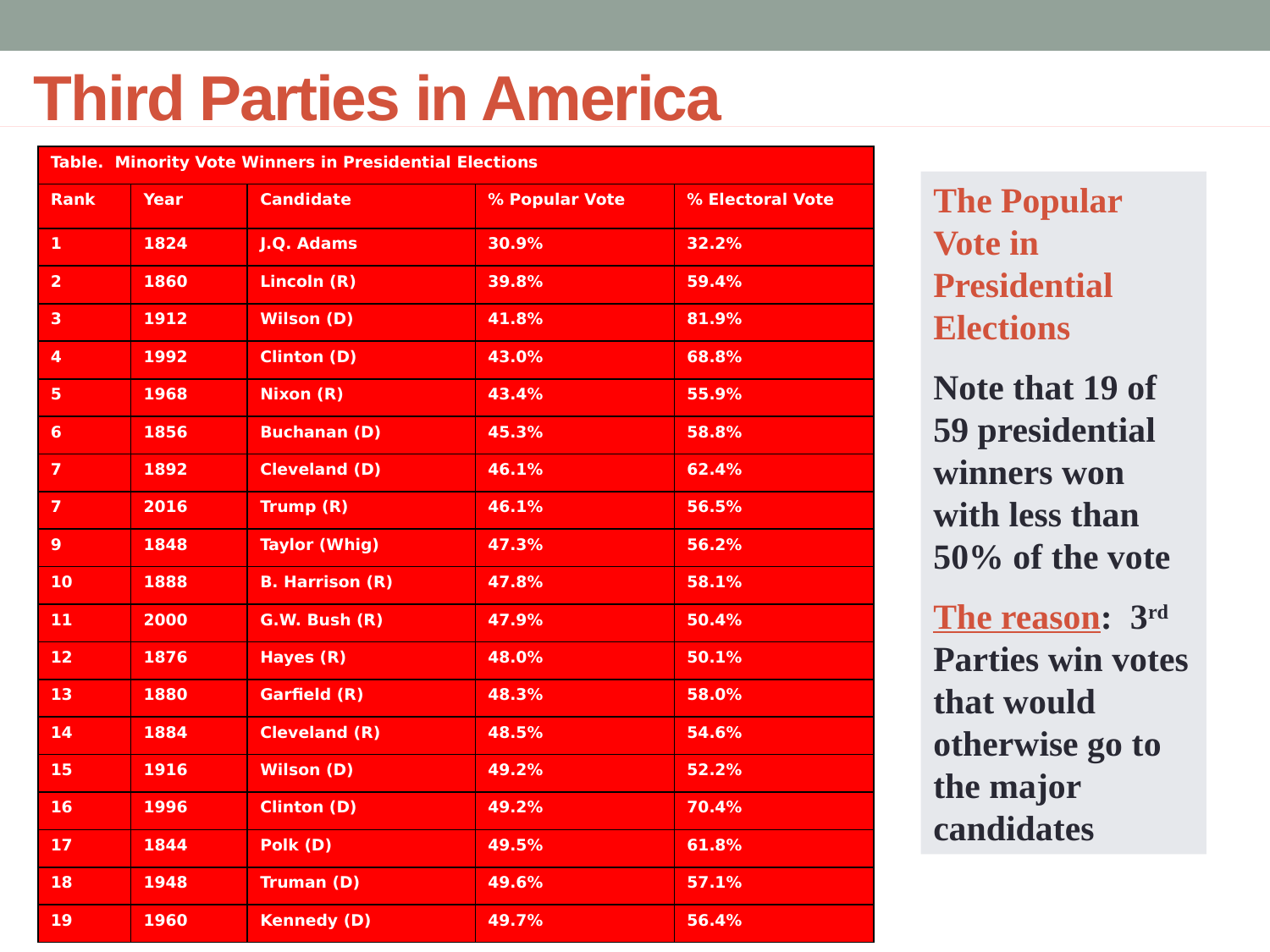

# Third Parties in America

| Table. Minority Vote Winners in Presidential Elections |  |  |  |  |
| --- | --- | --- | --- | --- |
| Rank | Year | Candidate | % Popular Vote | % Electoral Vote |
| 1 | 1824 | J.Q. Adams | 30.9% | 32.2% |
| 2 | 1860 | Lincoln (R) | 39.8% | 59.4% |
| 3 | 1912 | Wilson (D) | 41.8% | 81.9% |
| 4 | 1992 | Clinton (D) | 43.0% | 68.8% |
| 5 | 1968 | Nixon (R) | 43.4% | 55.9% |
| 6 | 1856 | Buchanan (D) | 45.3% | 58.8% |
| 7 | 1892 | Cleveland (D) | 46.1% | 62.4% |
| 7 | 2016 | Trump (R) | 46.1% | 56.5% |
| 9 | 1848 | Taylor (Whig) | 47.3% | 56.2% |
| 10 | 1888 | B. Harrison (R) | 47.8% | 58.1% |
| 11 | 2000 | G.W. Bush (R) | 47.9% | 50.4% |
| 12 | 1876 | Hayes (R) | 48.0% | 50.1% |
| 13 | 1880 | Garfield (R) | 48.3% | 58.0% |
| 14 | 1884 | Cleveland (R) | 48.5% | 54.6% |
| 15 | 1916 | Wilson (D) | 49.2% | 52.2% |
| 16 | 1996 | Clinton (D) | 49.2% | 70.4% |
| 17 | 1844 | Polk (D) | 49.5% | 61.8% |
| 18 | 1948 | Truman (D) | 49.6% | 57.1% |
| 19 | 1960 | Kennedy (D) | 49.7% | 56.4% |
The Popular Vote in Presidential Elections
Note that 19 of 59 presidential winners won with less than 50% of the vote
The reason:  3rd Parties win votes that would otherwise go to the major candidates